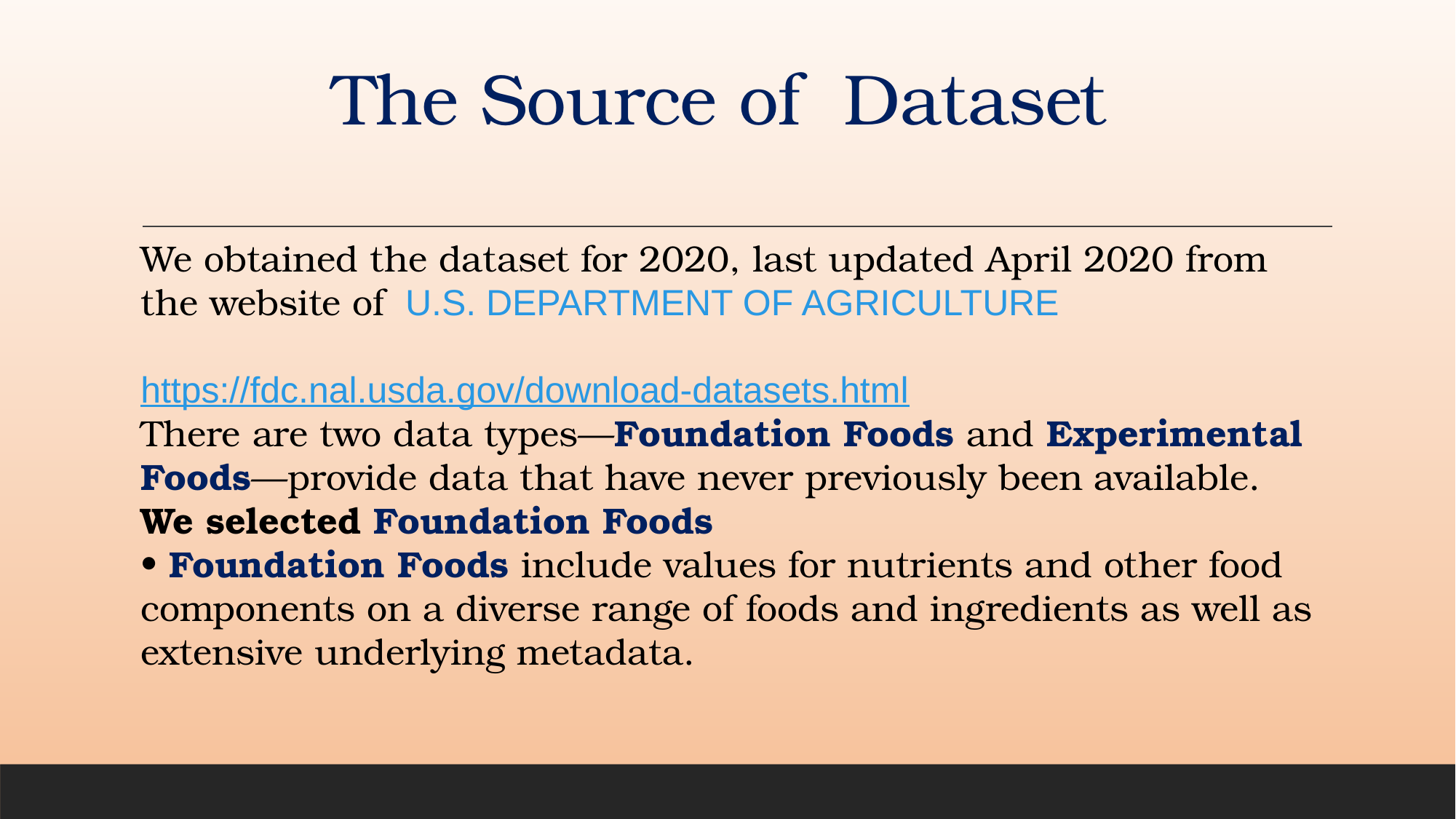

The Source of  Dataset
We obtained the dataset for 2020, last updated April 2020 from the website of  U.S. DEPARTMENT OF AGRICULTURE

https://fdc.nal.usda.gov/download-datasets.html
There are two data types—Foundation Foods and Experimental Foods—provide data that have never previously been available.
We selected Foundation Foods
• Foundation Foods include values for nutrients and other food components on a diverse range of foods and ingredients as well as extensive underlying metadata.